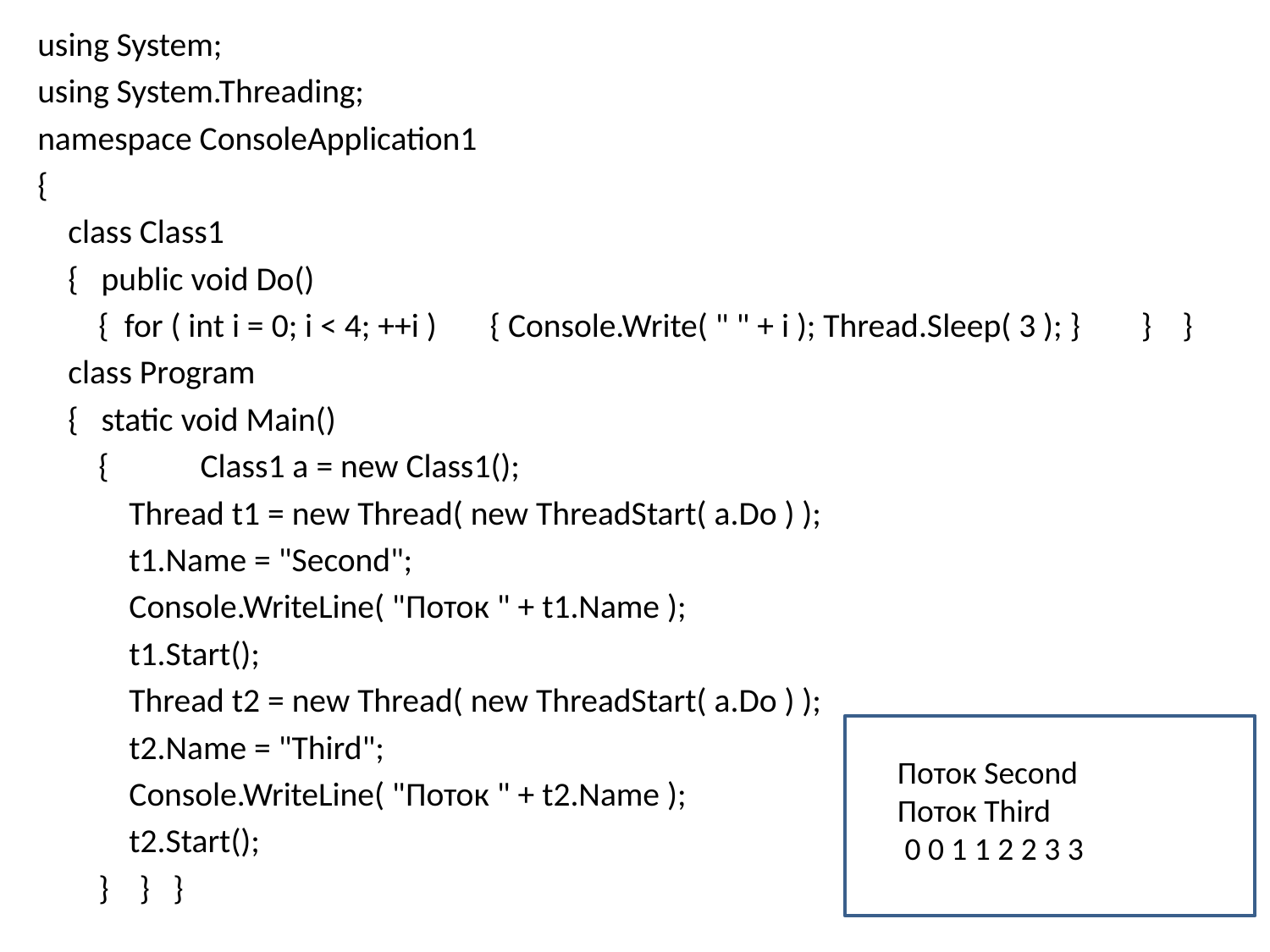

using System;
using System.Threading;
namespace ConsoleApplication1
{
    class Class1
    {   public void Do()
        {  for ( int i = 0; i < 4; ++i )       { Console.Write( " " + i ); Thread.Sleep( 3 ); }        }    }
    class Program
    {   static void Main()
        {            Class1 a = new Class1();
            Thread t1 = new Thread( new ThreadStart( a.Do ) );
            t1.Name = "Second";
            Console.WriteLine( "Поток " + t1.Name );
            t1.Start();
            Thread t2 = new Thread( new ThreadStart( a.Do ) );
            t2.Name = "Third";
            Console.WriteLine( "Поток " + t2.Name );
            t2.Start();
        }    }   }

Поток Second
Поток Third
 0 0 1 1 2 2 3 3